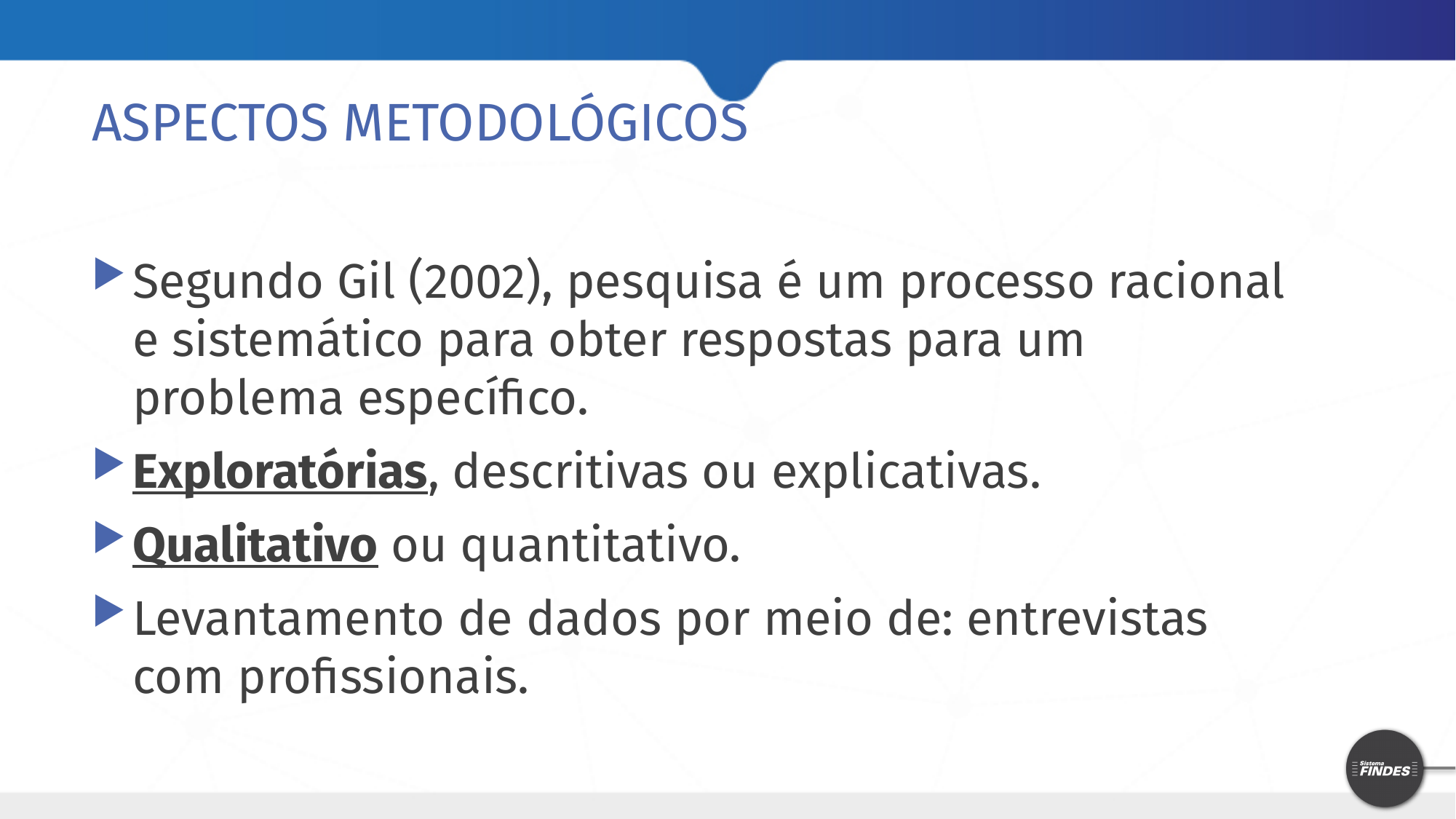

# ASPECTOS METODOLÓGICOS

Segundo Gil (2002), pesquisa é um processo racional e sistemático para obter respostas para um problema específico.
Exploratórias, descritivas ou explicativas.
Qualitativo ou quantitativo.
Levantamento de dados por meio de: entrevistas com profissionais.